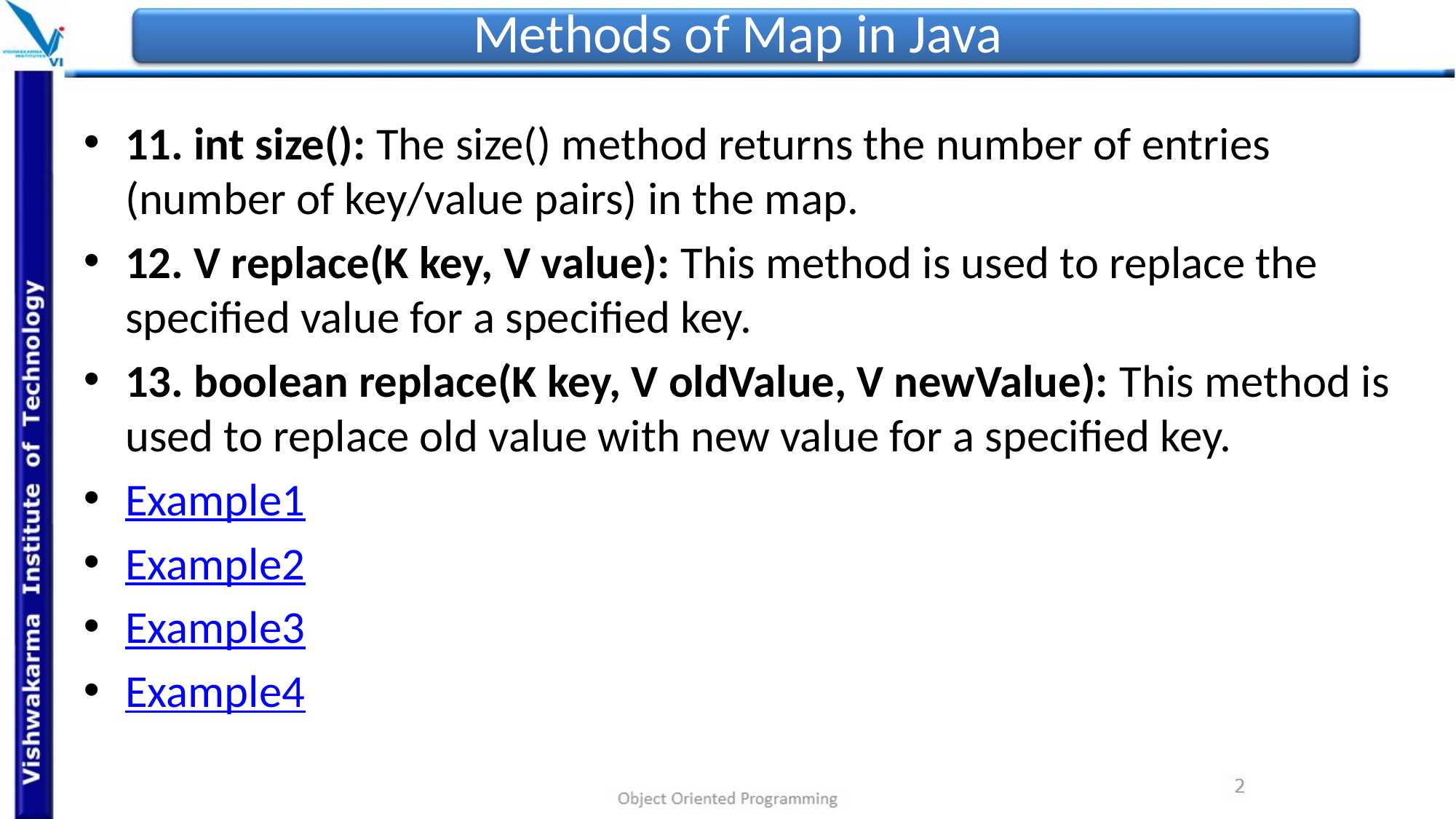

# Methods of Map in Java
11. int size(): The size() method returns the number of entries (number of key/value pairs) in the map.
12. V replace(K key, V value): This method is used to replace the specified value for a specified key.
13. boolean replace(K key, V oldValue, V newValue): This method is used to replace old value with new value for a specified key.
Example1
Example2
Example3
Example4